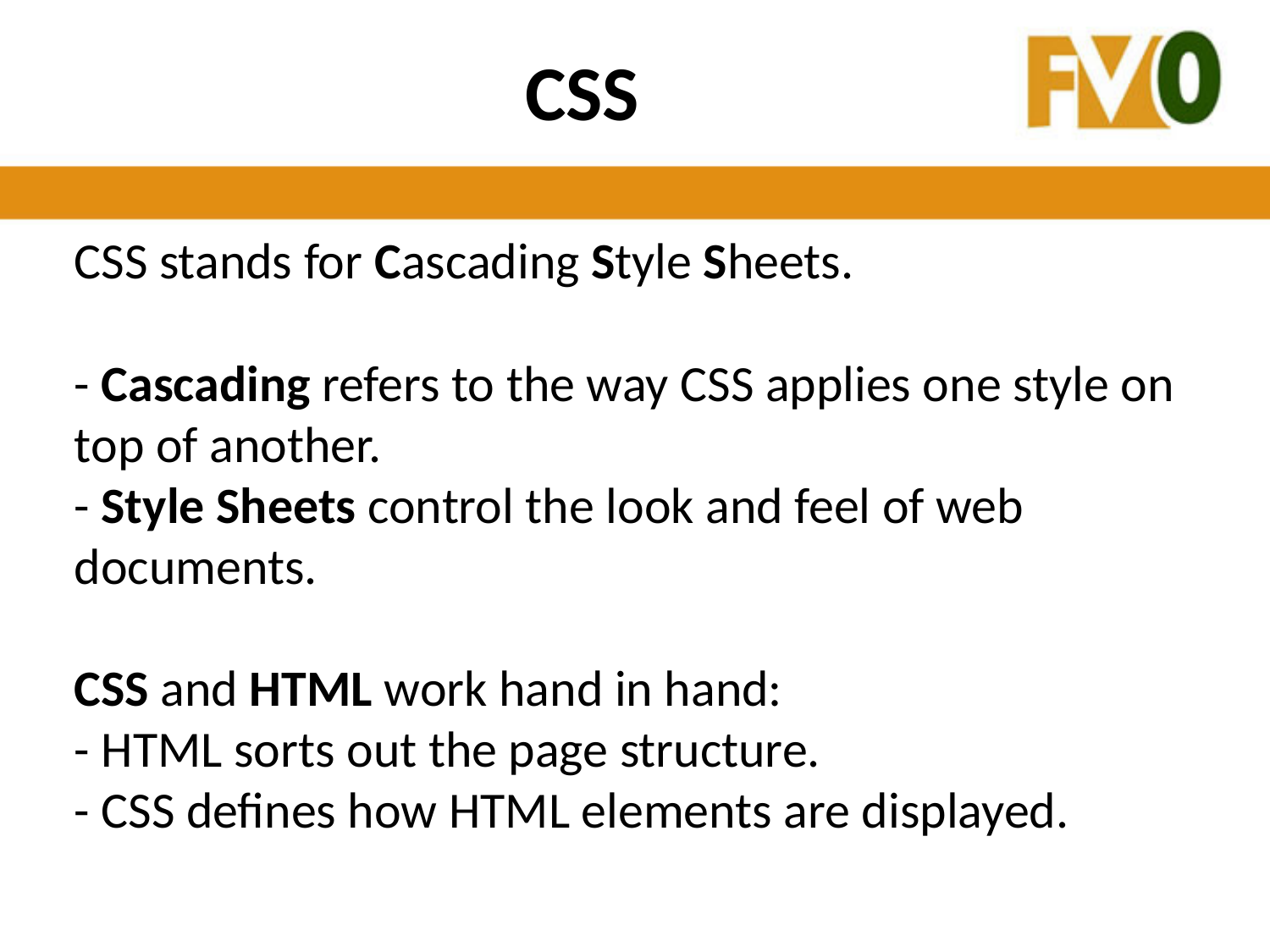

# CSS
CSS stands for Cascading Style Sheets.
- Cascading refers to the way CSS applies one style on top of another.
- Style Sheets control the look and feel of web documents.
CSS and HTML work hand in hand:
- HTML sorts out the page structure.
- CSS defines how HTML elements are displayed.